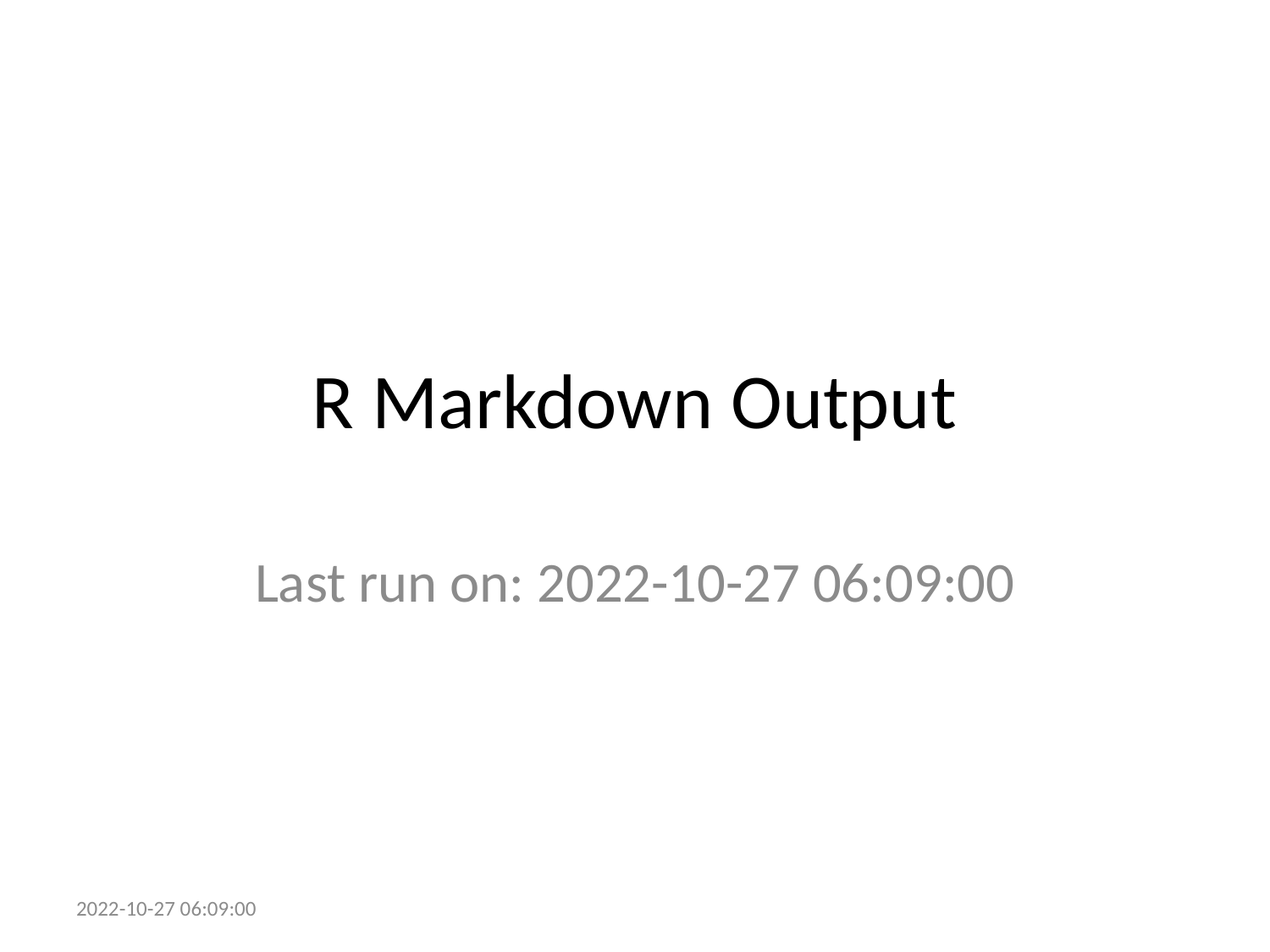

# R Markdown Output
Last run on: 2022-10-27 06:09:00
2022-10-27 06:09:00